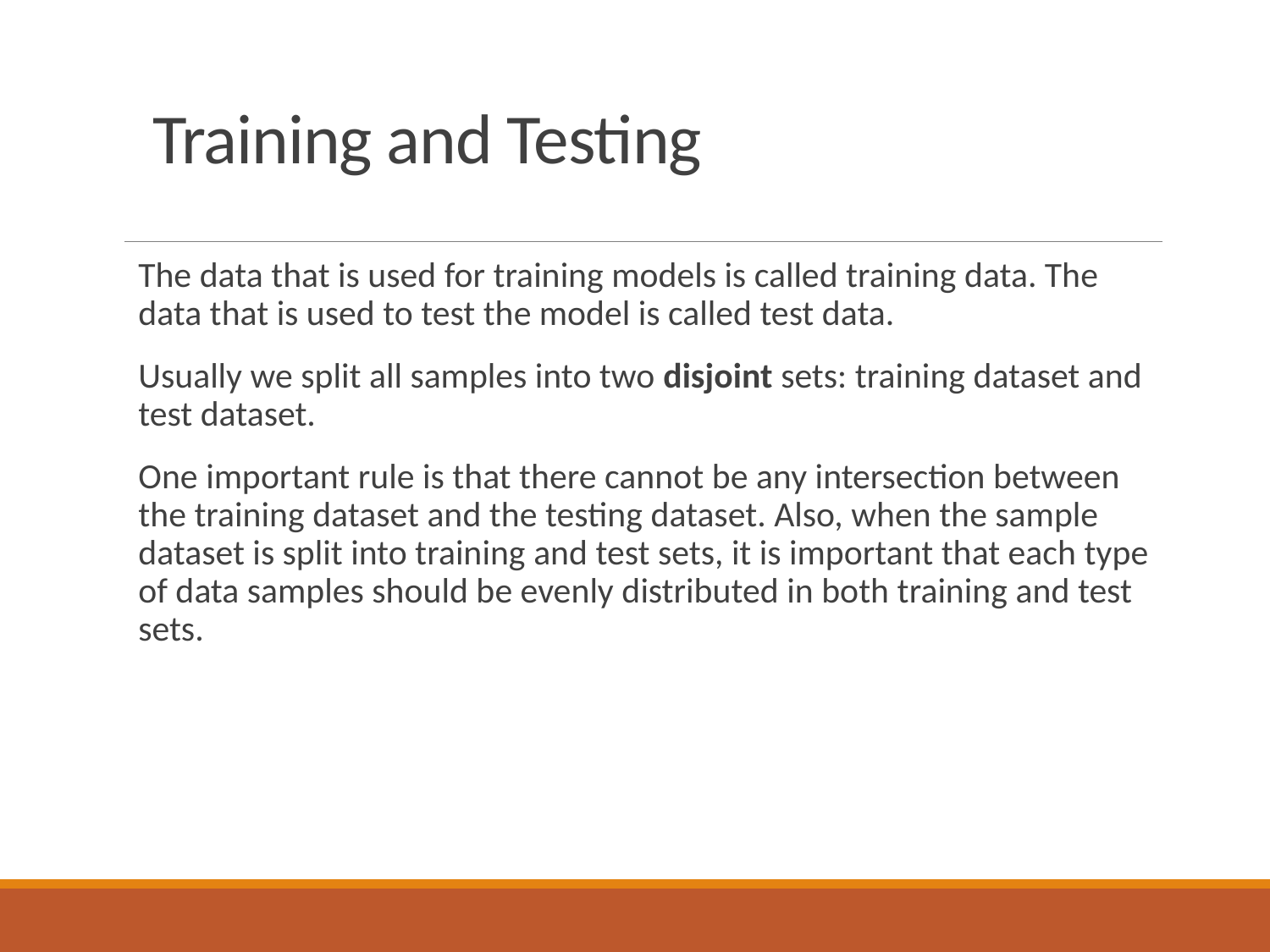

# Training and Testing
The data that is used for training models is called training data. The data that is used to test the model is called test data.
Usually we split all samples into two disjoint sets: training dataset and test dataset.
One important rule is that there cannot be any intersection between the training dataset and the testing dataset. Also, when the sample dataset is split into training and test sets, it is important that each type of data samples should be evenly distributed in both training and test sets.